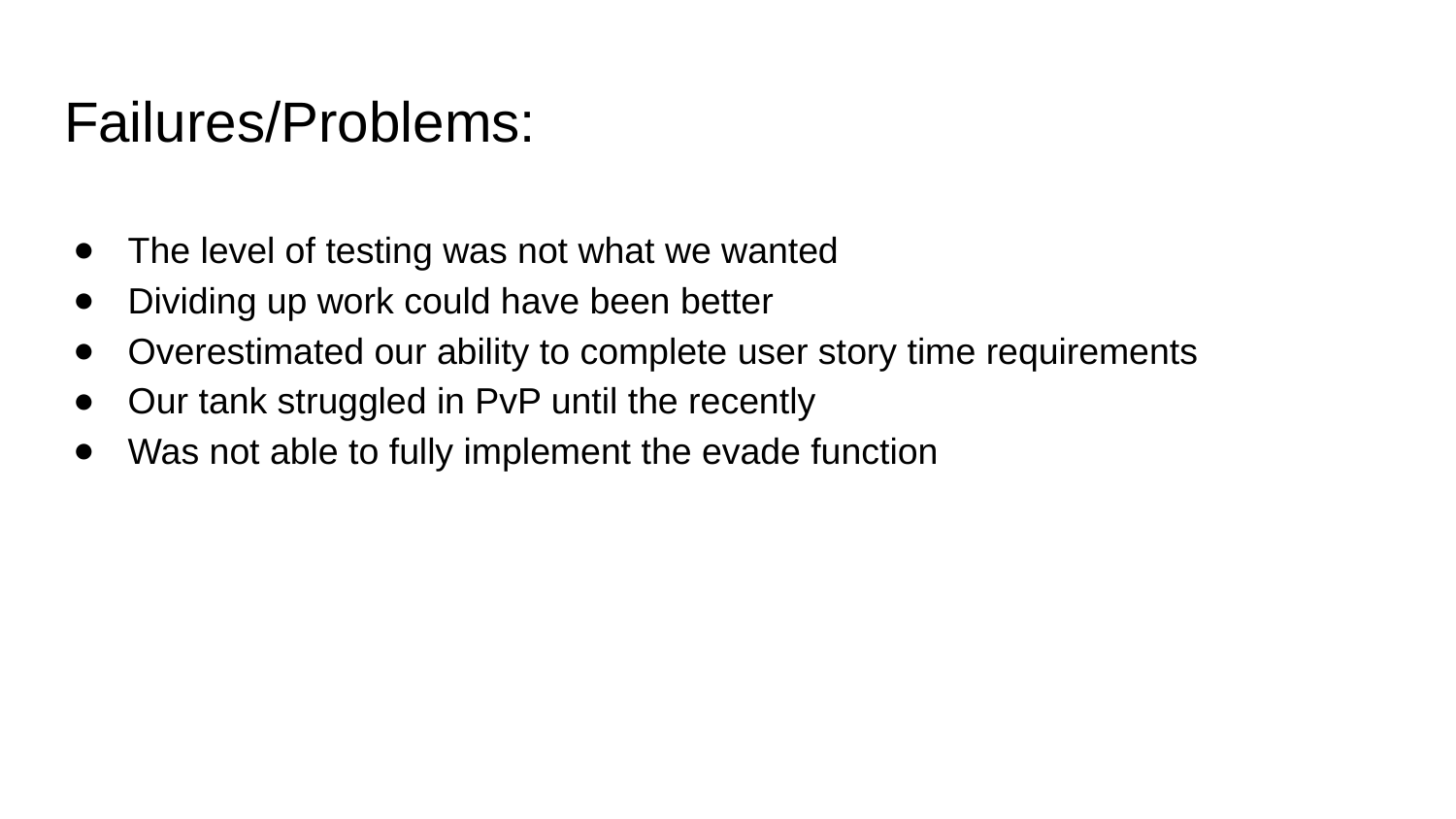

# Failures/Problems:

The level of testing was not what we wanted
Dividing up work could have been better
Overestimated our ability to complete user story time requirements
Our tank struggled in PvP until the recently
Was not able to fully implement the evade function